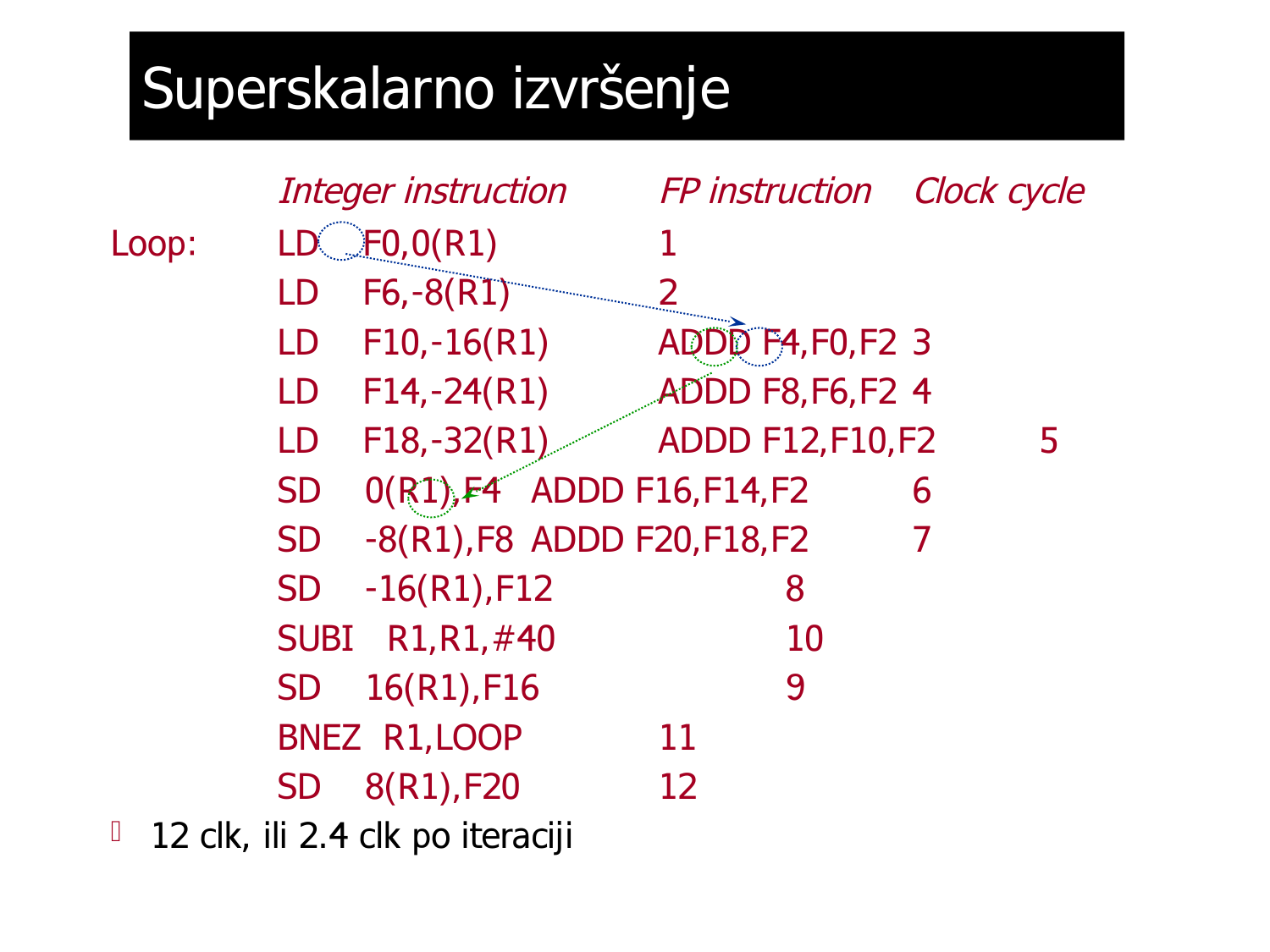

Superskalarno izvršenje
		Integer instruction	FP instruction	Clock cycle
Loop:	LD    F0,0(R1)		1
		LD    F6,-8(R1)		2
		LD    F10,-16(R1)	ADDD F4,F0,F2	3
		LD    F14,-24(R1)	ADDD F8,F6,F2	4
		LD    F18,-32(R1)	ADDD F12,F10,F2	5
		SD    0(R1),F4	ADDD F16,F14,F2	6
		SD    -8(R1),F8	ADDD F20,F18,F2	7
		SD    -16(R1),F12		8
		SUBI   R1,R1,#40		10
		SD    16(R1),F16		9
		BNEZ  R1,LOOP		11
		SD    8(R1),F20		12
12 clk, ili 2.4 clk po iteraciji